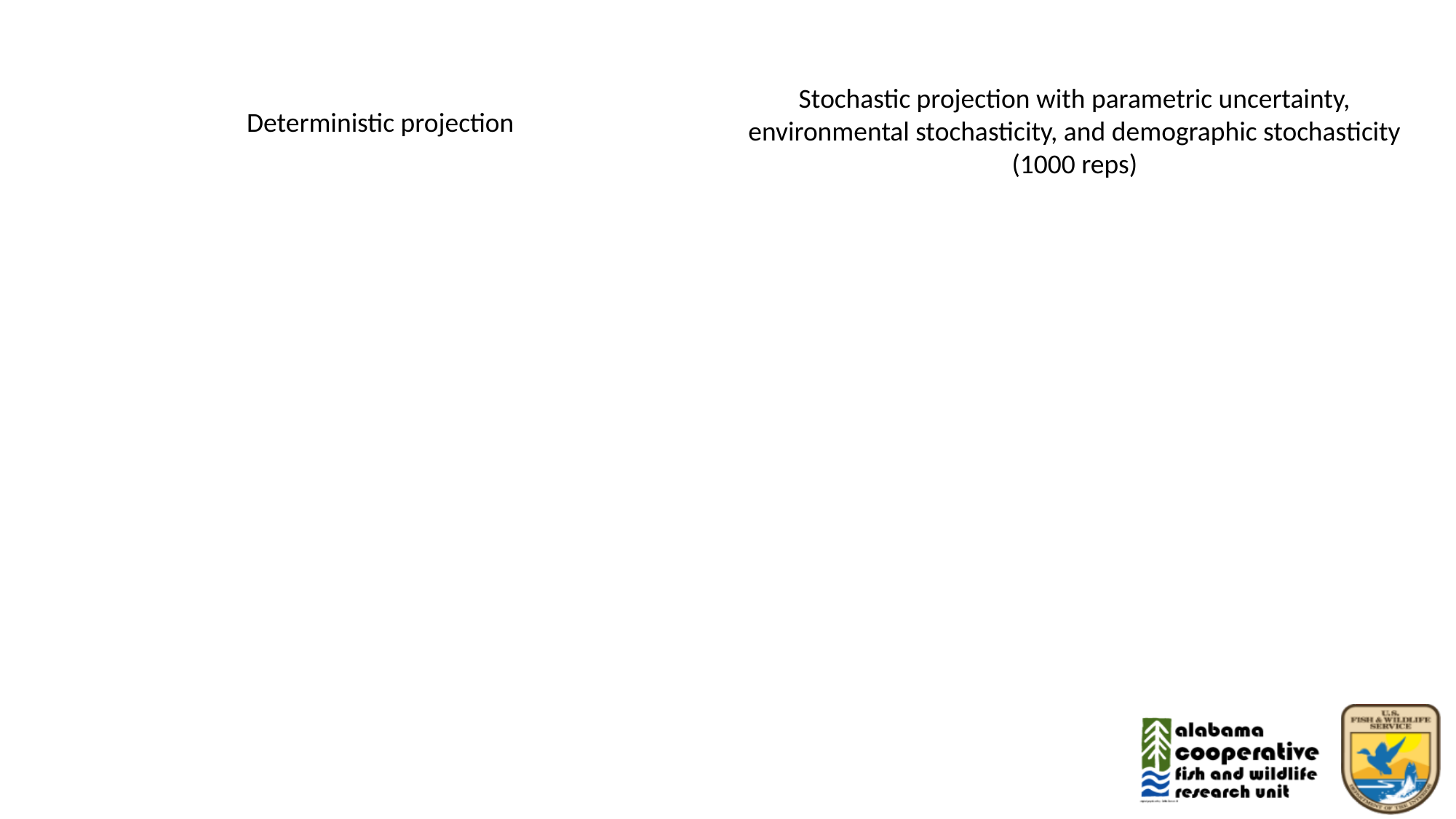

Stochastic projection with parametric uncertainty, environmental stochasticity, and demographic stochasticity (1000 reps)
Deterministic projection